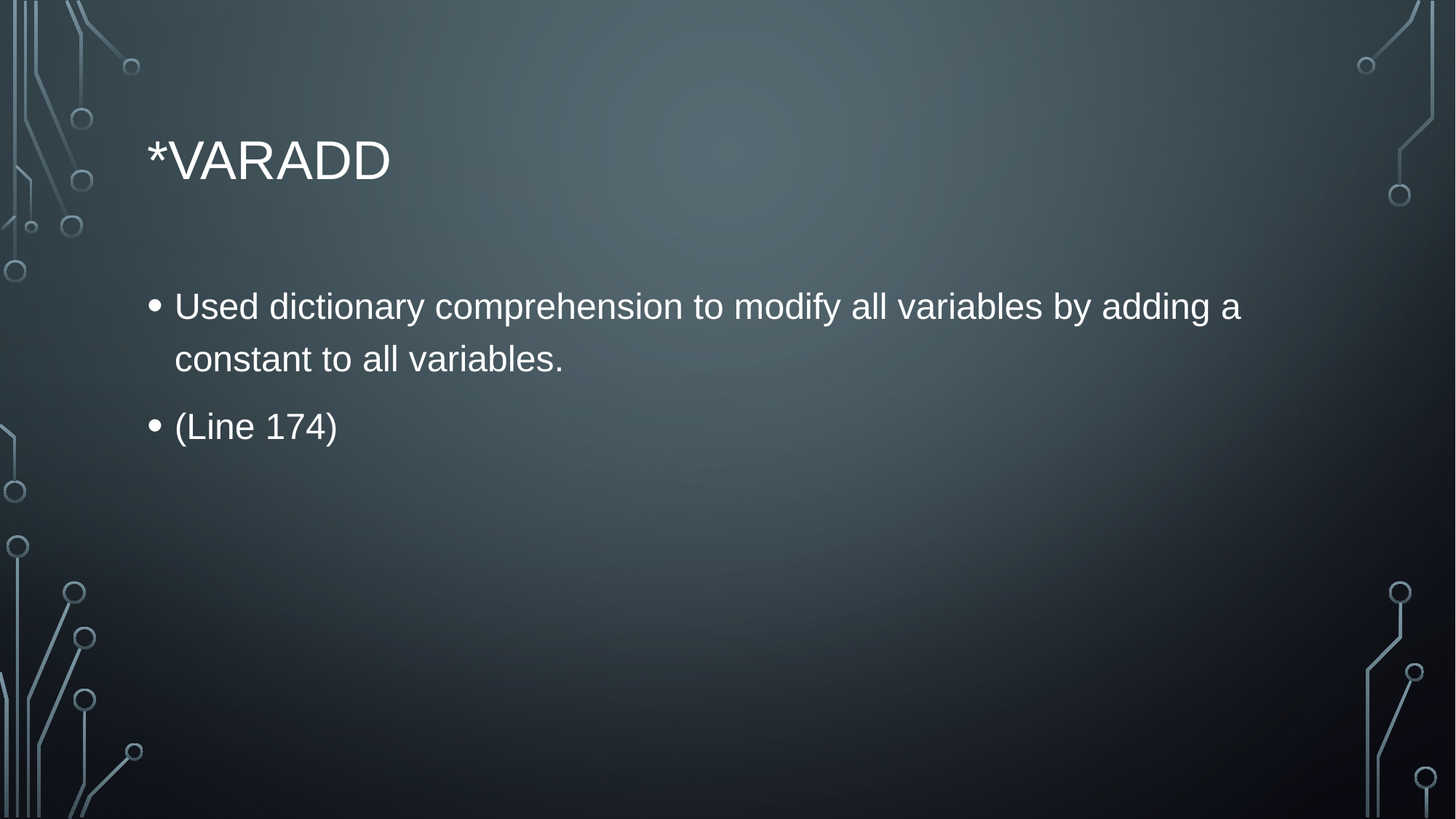

# *VarAdd
Used dictionary comprehension to modify all variables by adding a constant to all variables.
(Line 174)